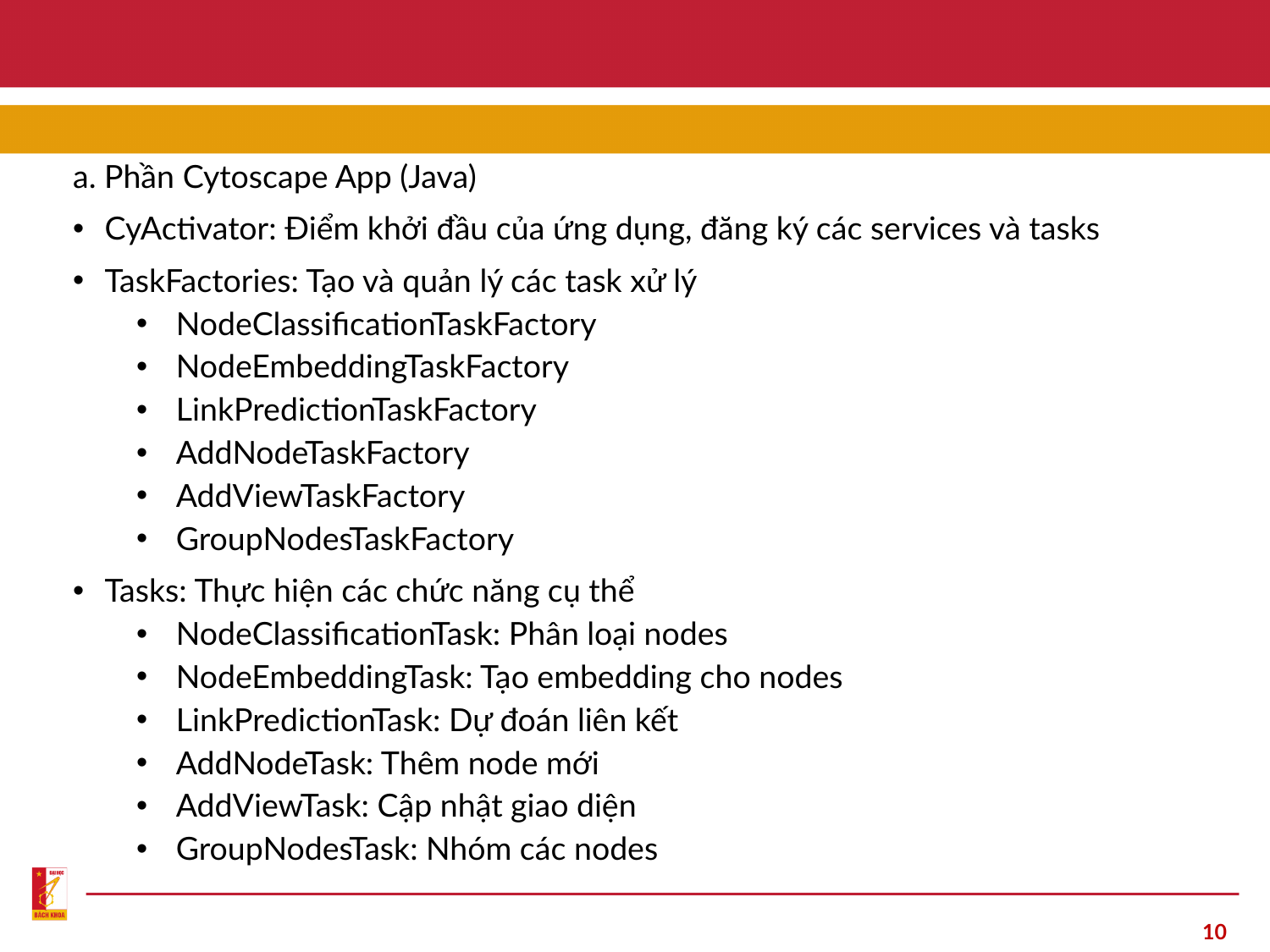

#
a. Phần Cytoscape App (Java)
CyActivator: Điểm khởi đầu của ứng dụng, đăng ký các services và tasks
TaskFactories: Tạo và quản lý các task xử lý
NodeClassificationTaskFactory
NodeEmbeddingTaskFactory
LinkPredictionTaskFactory
AddNodeTaskFactory
AddViewTaskFactory
GroupNodesTaskFactory
Tasks: Thực hiện các chức năng cụ thể
NodeClassificationTask: Phân loại nodes
NodeEmbeddingTask: Tạo embedding cho nodes
LinkPredictionTask: Dự đoán liên kết
AddNodeTask: Thêm node mới
AddViewTask: Cập nhật giao diện
GroupNodesTask: Nhóm các nodes

10